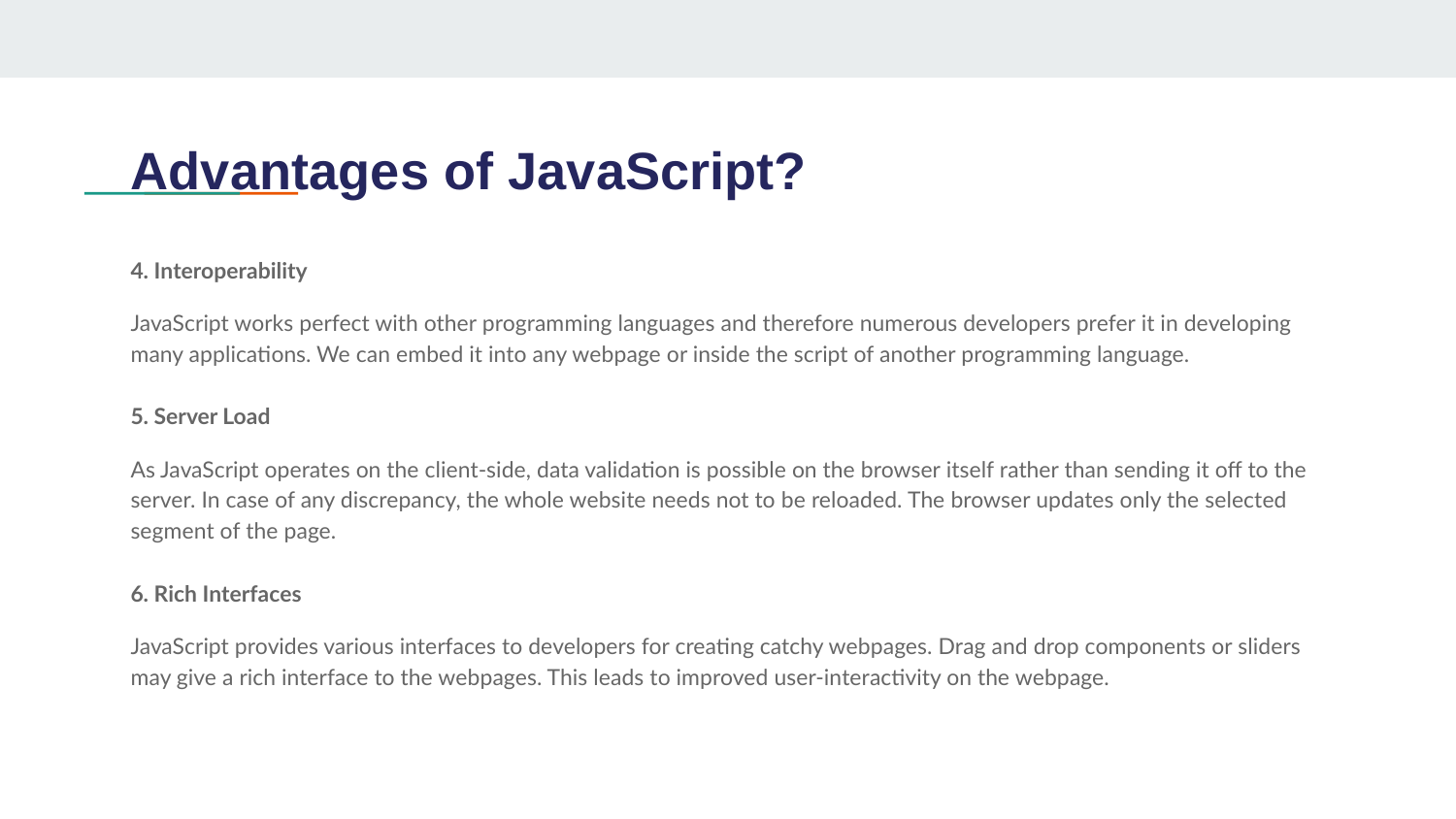

# Advantages of JavaScript?
4. Interoperability
JavaScript works perfect with other programming languages and therefore numerous developers prefer it in developing many applications. We can embed it into any webpage or inside the script of another programming language.
5. Server Load
As JavaScript operates on the client-side, data validation is possible on the browser itself rather than sending it off to the server. In case of any discrepancy, the whole website needs not to be reloaded. The browser updates only the selected segment of the page.
6. Rich Interfaces
JavaScript provides various interfaces to developers for creating catchy webpages. Drag and drop components or sliders may give a rich interface to the webpages. This leads to improved user-interactivity on the webpage.